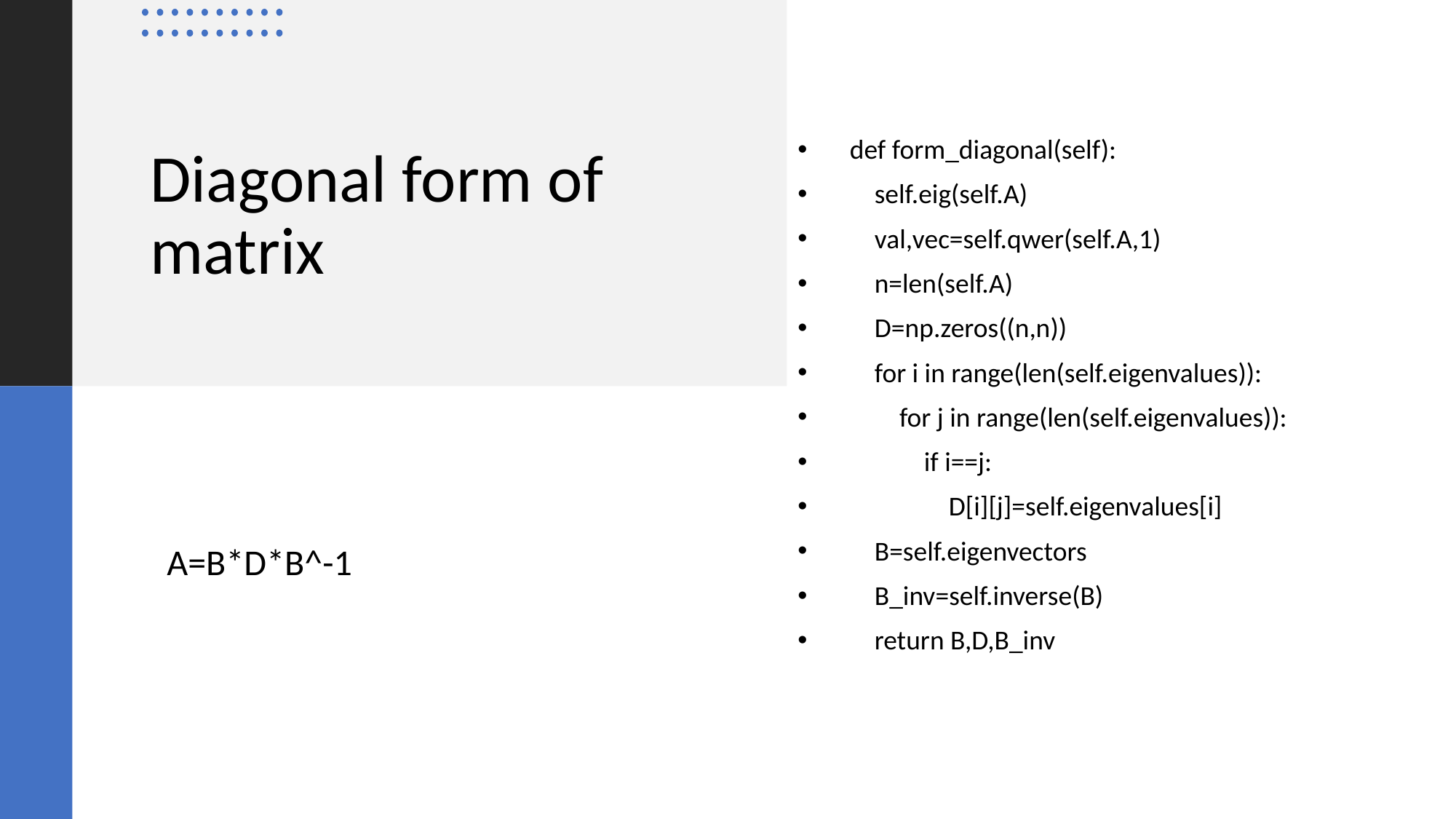

def form_diagonal(self):
        self.eig(self.A)
        val,vec=self.qwer(self.A,1)
        n=len(self.A)
        D=np.zeros((n,n))
        for i in range(len(self.eigenvalues)):
            for j in range(len(self.eigenvalues)):
                if i==j:
                    D[i][j]=self.eigenvalues[i]
        B=self.eigenvectors
        B_inv=self.inverse(B)
        return B,D,B_inv

# Diagonal form of matrix

A=B*D*B^-1